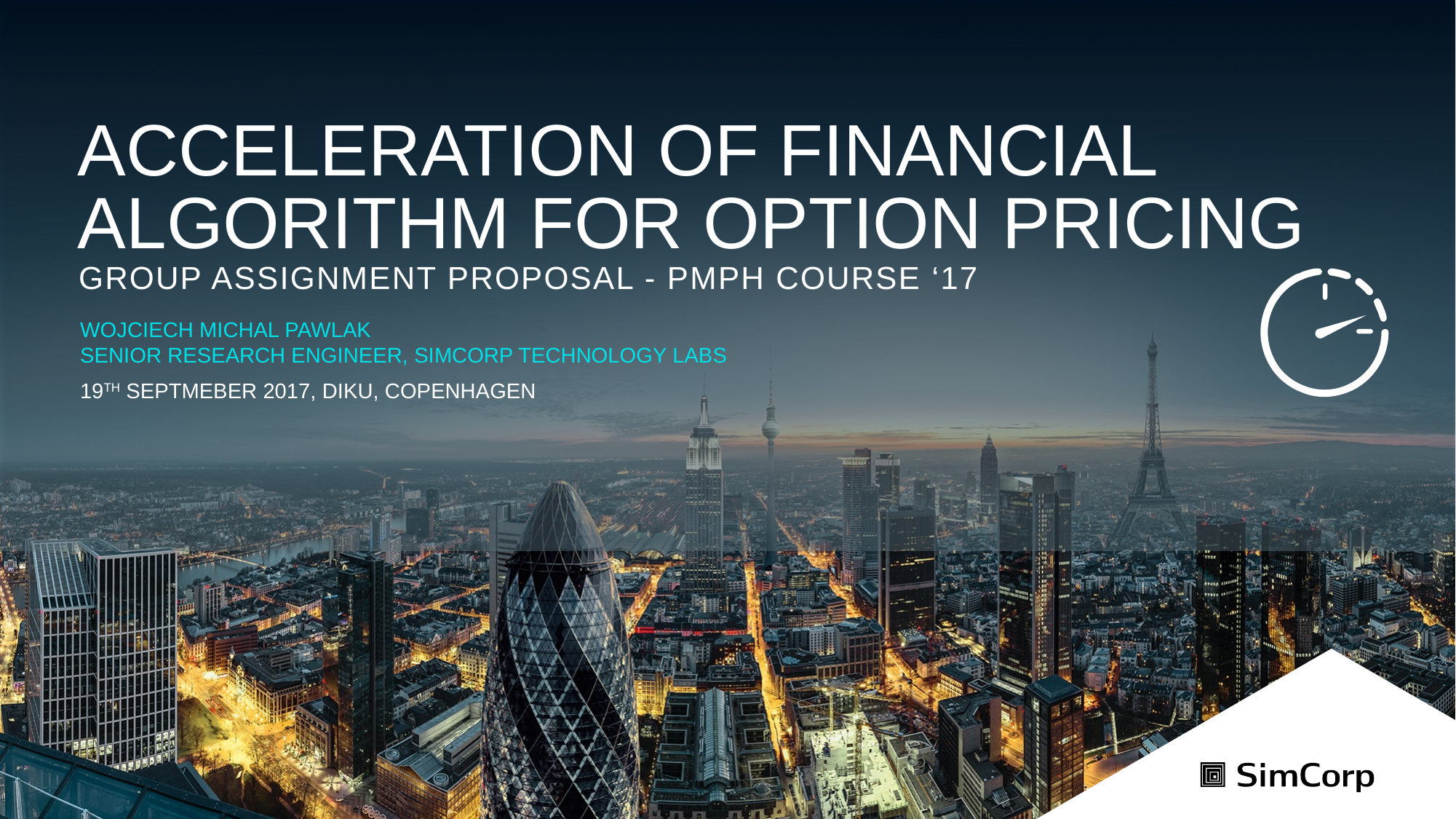

Acceleration OF FINANCIAL ALGORITHM FOR OPTION PRICING
Group ASSIGNMENT PROPOSAL - PMPH course ‘17

Wojciech Michal Pawlak
SENIOR Research Engineer, SimCorp Technology Labs
19TH Septmeber 2017, DIKU, Copenhagen